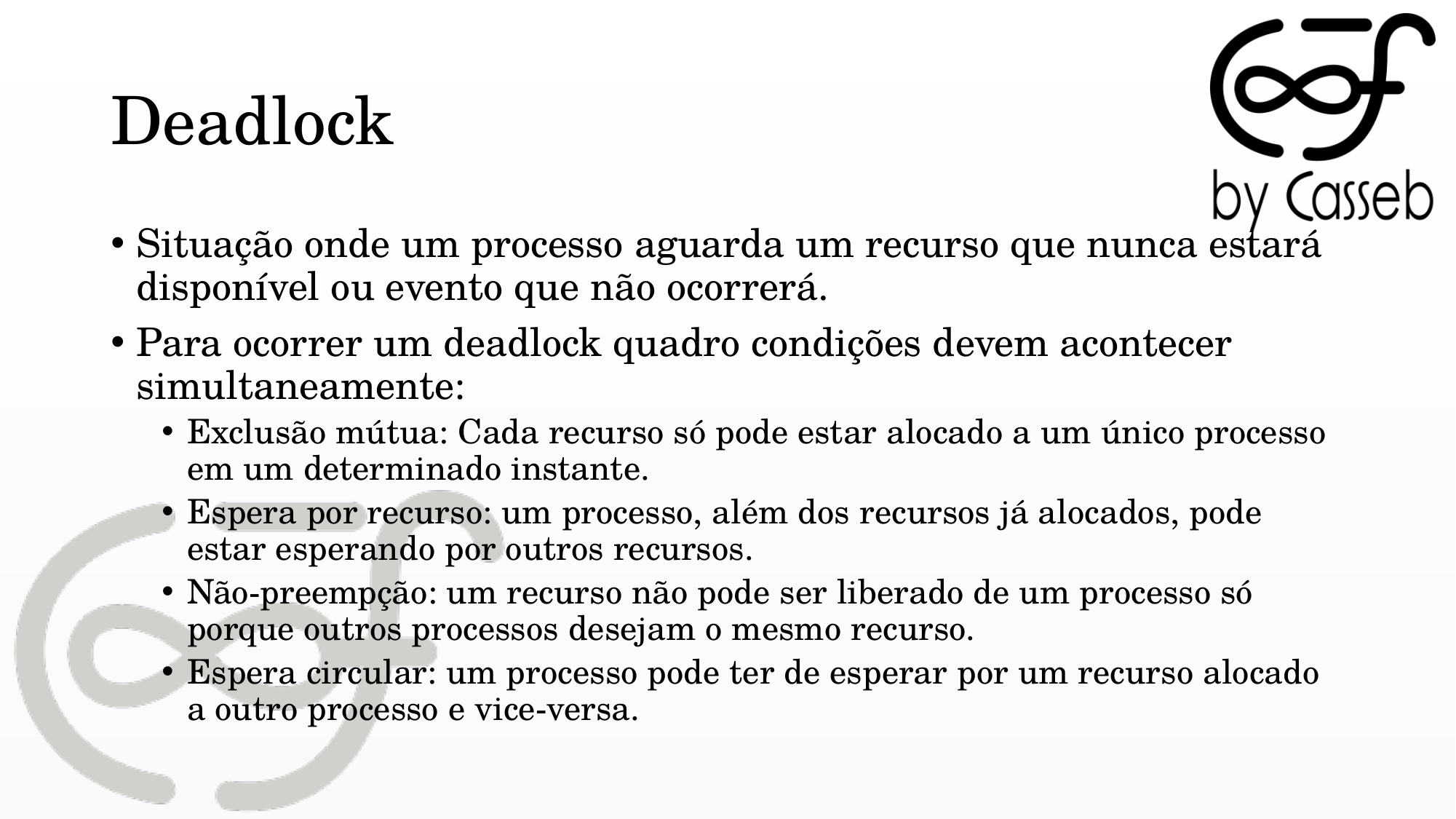

# Deadlock
Situação onde um processo aguarda um recurso que nunca estará disponível ou evento que não ocorrerá.
Para ocorrer um deadlock quadro condições devem acontecer simultaneamente:
Exclusão mútua: Cada recurso só pode estar alocado a um único processo em um determinado instante.
Espera por recurso: um processo, além dos recursos já alocados, pode estar esperando por outros recursos.
Não-preempção: um recurso não pode ser liberado de um processo só porque outros processos desejam o mesmo recurso.
Espera circular: um processo pode ter de esperar por um recurso alocado a outro processo e vice-versa.